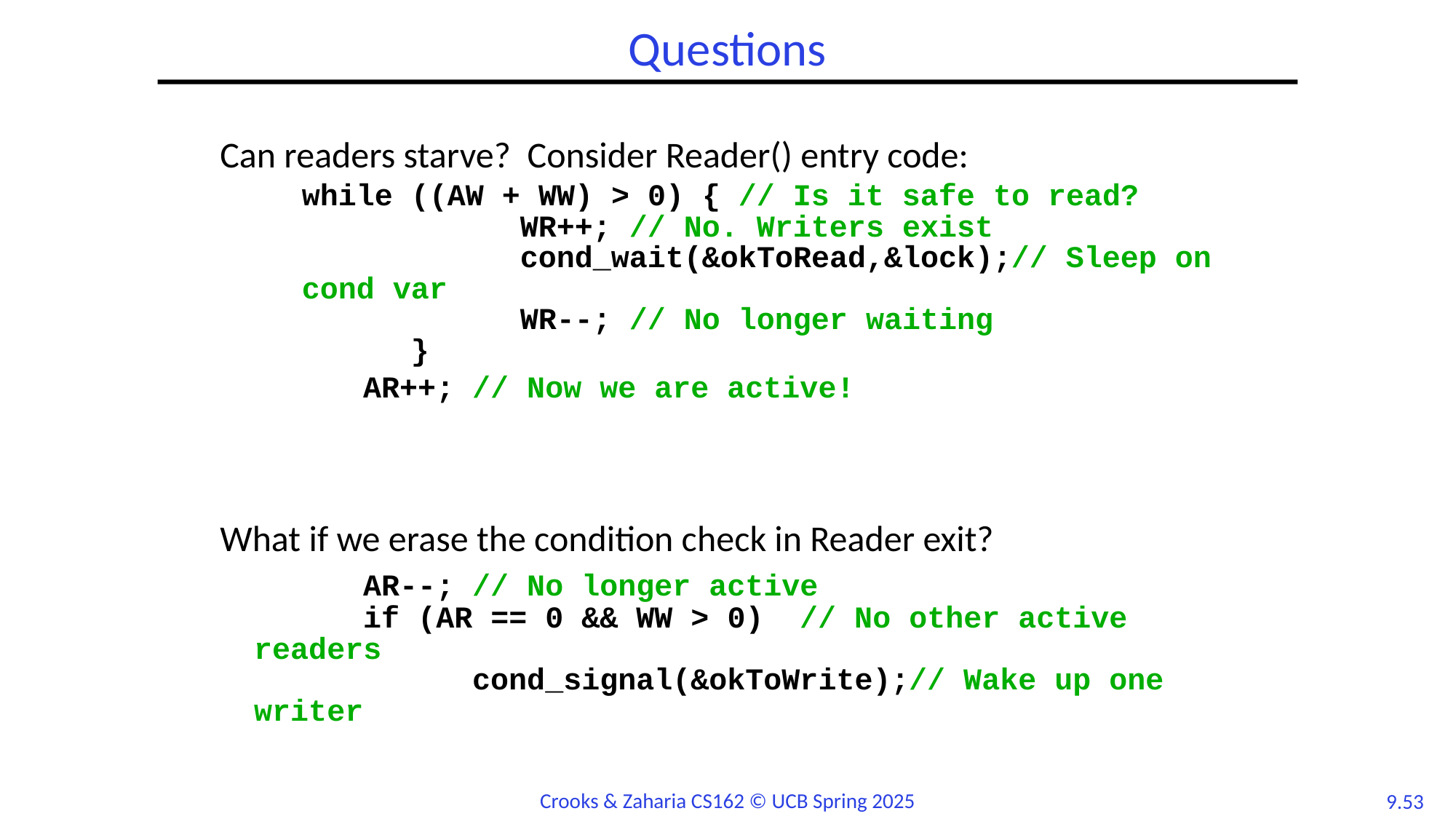

# Questions

Can readers starve?  Consider Reader() entry code:
	while ((AW + WW) > 0) {	// Is it safe to read?
		WR++;	// No. Writers exist
		cond_wait(&okToRead,&lock);// Sleep on cond var
		WR--;	// No longer waiting
	}
		AR++;	// Now we are active!

What if we erase the condition check in Reader exit?
		AR--;	// No longer active
	if (AR == 0 && WW > 0)	// No other active readers
		cond_signal(&okToWrite);// Wake up one writer